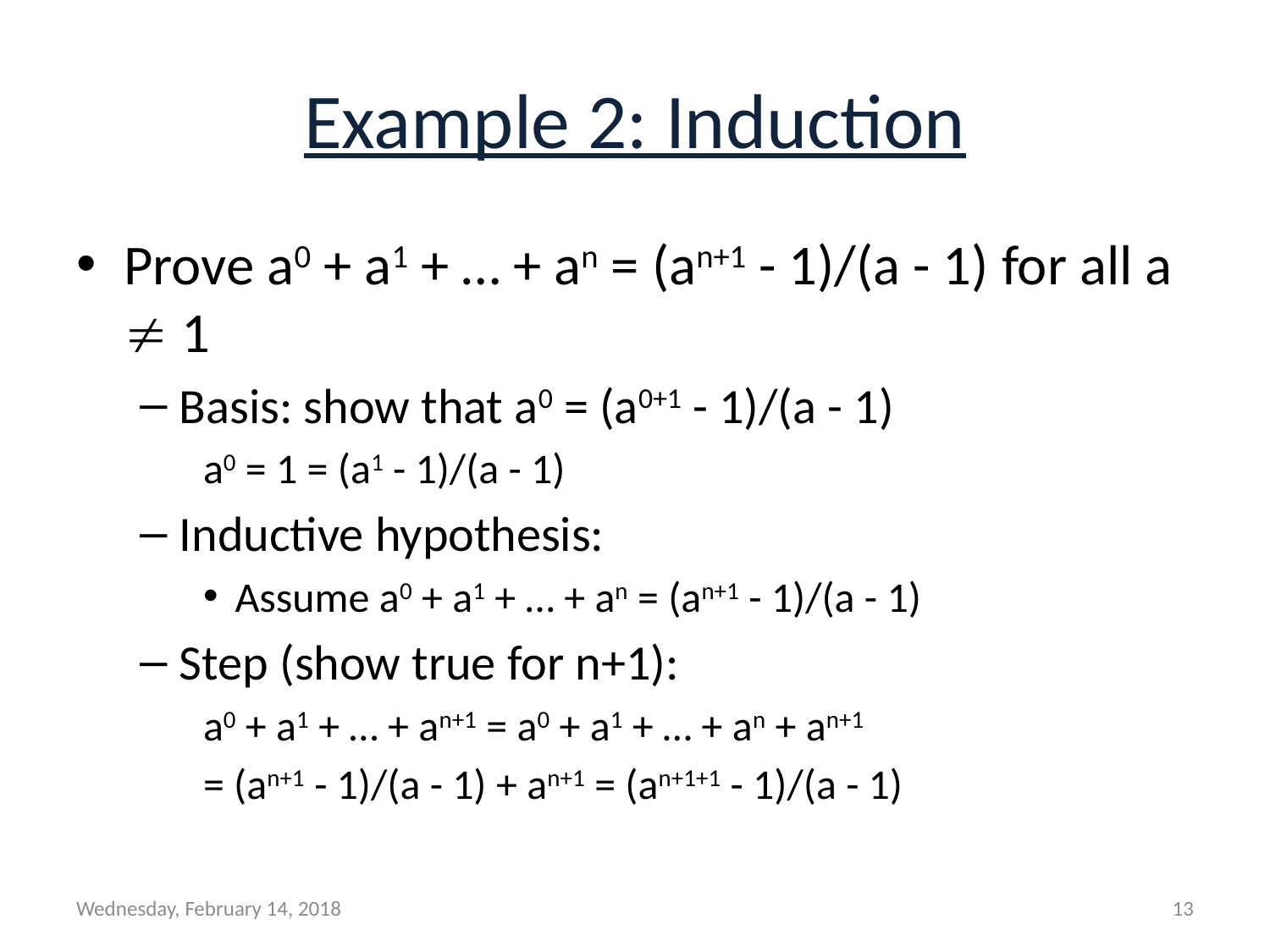

# Example 2: Induction
Prove a0 + a1 + … + an = (an+1 - 1)/(a - 1) for all a ≠ 1
Basis: show that a0 = (a0+1 - 1)/(a - 1)
a0 = 1 = (a1 - 1)/(a - 1)
Inductive hypothesis:
Assume a0 + a1 + … + an = (an+1 - 1)/(a - 1)
Step (show true for n+1):
a0 + a1 + … + an+1 = a0 + a1 + … + an + an+1
= (an+1 - 1)/(a - 1) + an+1 = (an+1+1 - 1)/(a - 1)
Wednesday, February 14, 2018
13